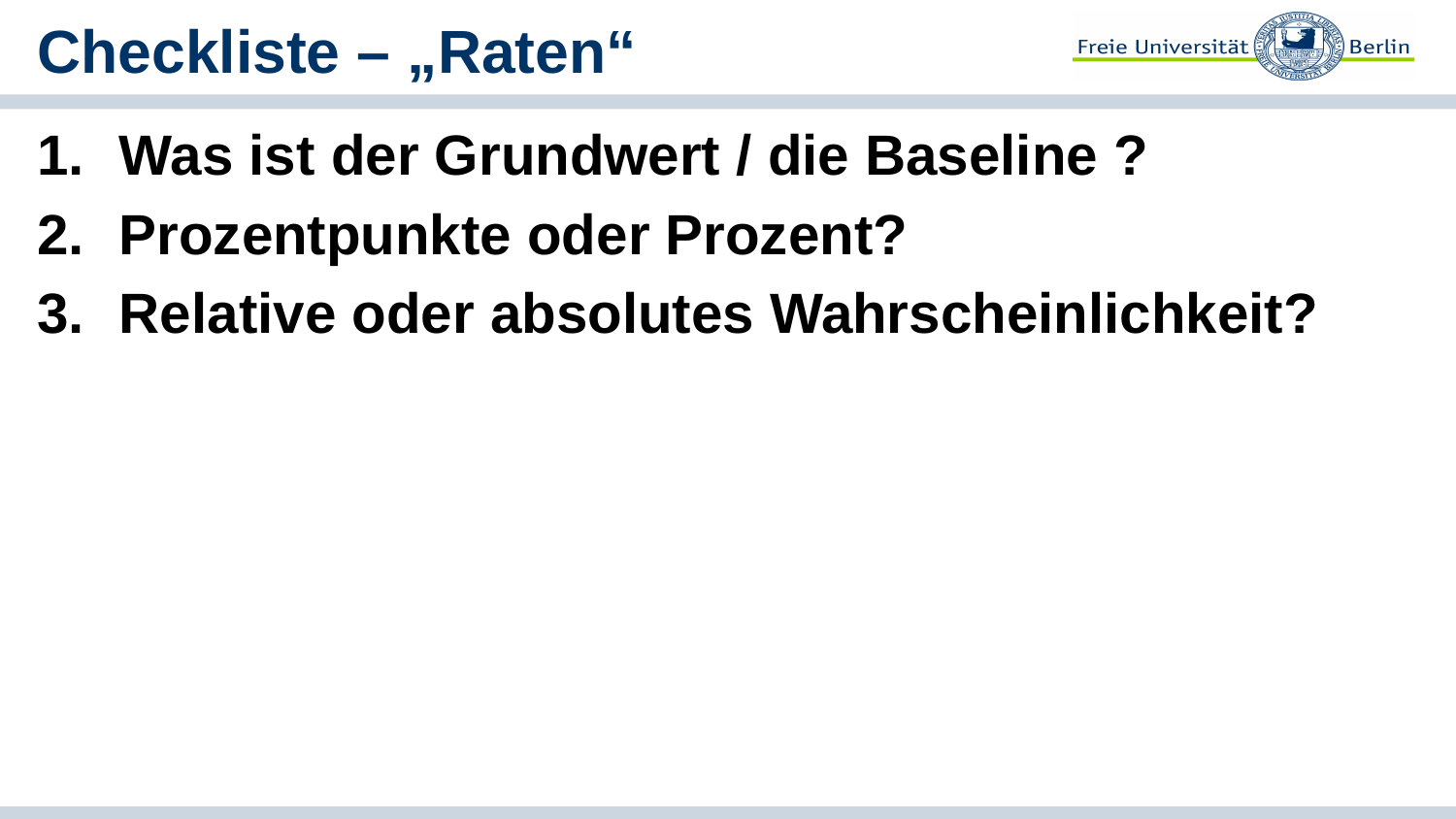

# Checkliste – „Raten“
Was ist der Grundwert / die Baseline ?
Prozentpunkte oder Prozent?
Relative oder absolutes Wahrscheinlichkeit?